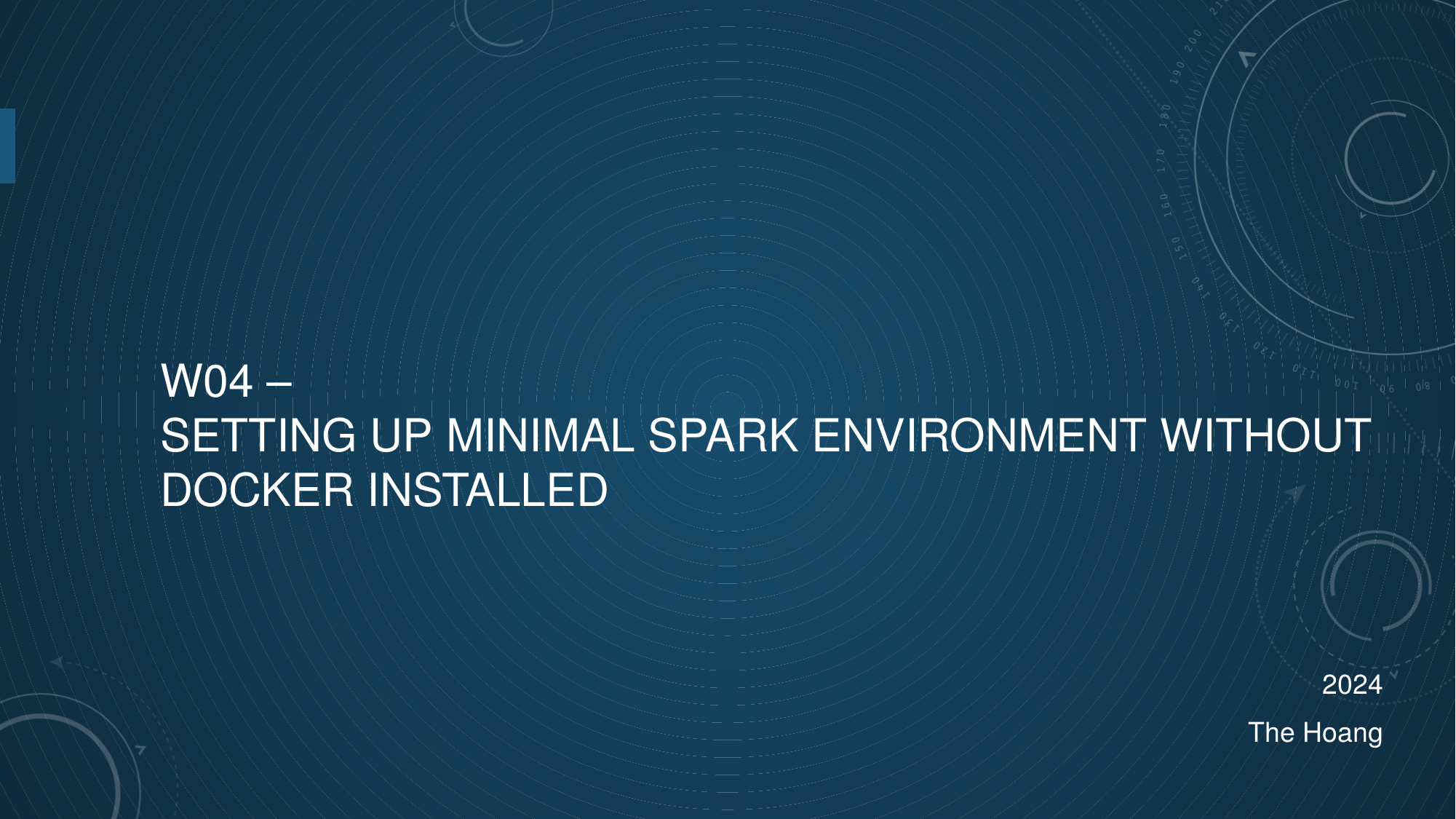

W04 –
Setting up minimal spark environment without Docker installed
2024
The Hoang